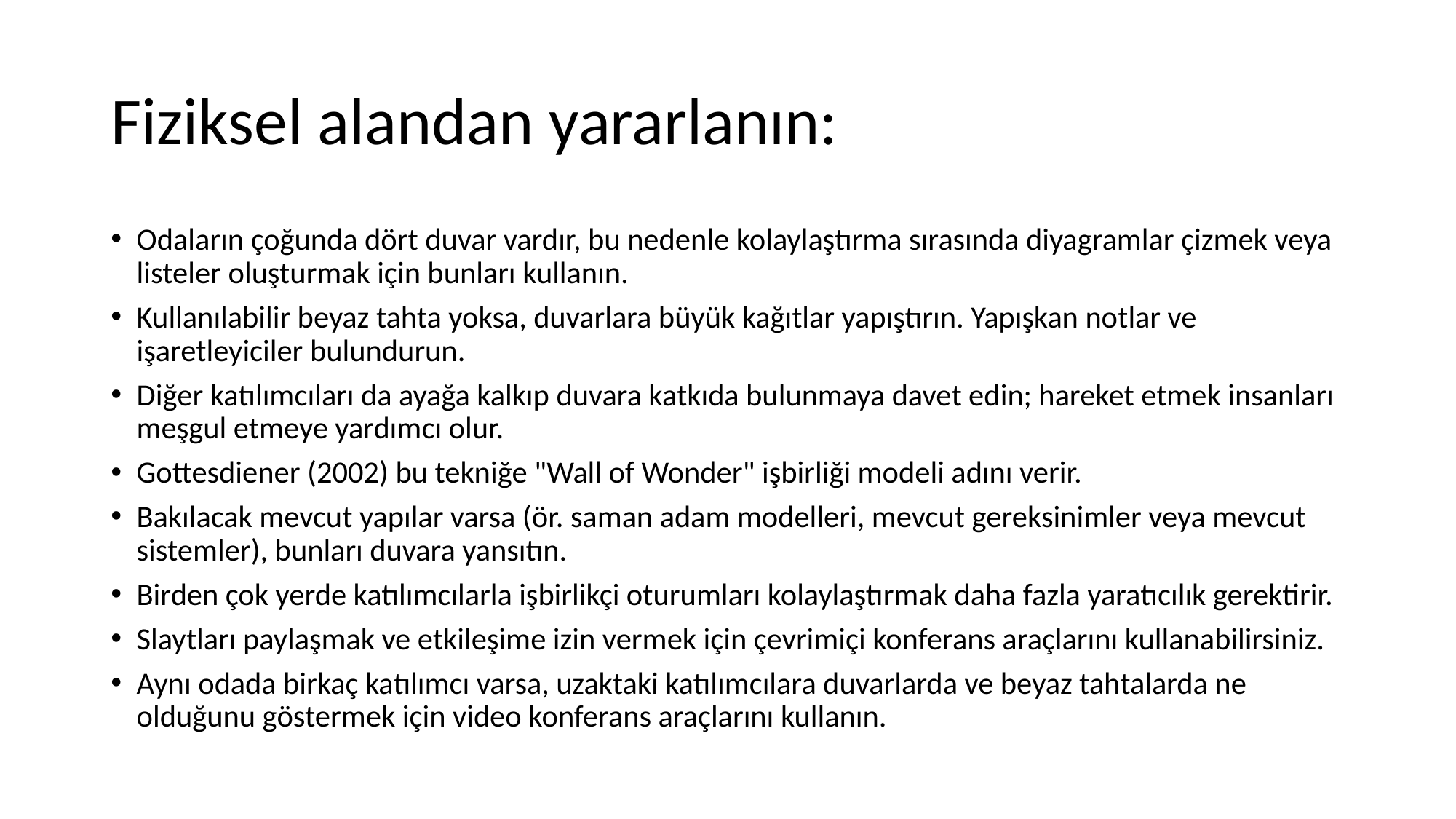

# Fiziksel alandan yararlanın:
Odaların çoğunda dört duvar vardır, bu nedenle kolaylaştırma sırasında diyagramlar çizmek veya listeler oluşturmak için bunları kullanın.
Kullanılabilir beyaz tahta yoksa, duvarlara büyük kağıtlar yapıştırın. Yapışkan notlar ve işaretleyiciler bulundurun.
Diğer katılımcıları da ayağa kalkıp duvara katkıda bulunmaya davet edin; hareket etmek insanları meşgul etmeye yardımcı olur.
Gottesdiener (2002) bu tekniğe "Wall of Wonder" işbirliği modeli adını verir.
Bakılacak mevcut yapılar varsa (ör. saman adam modelleri, mevcut gereksinimler veya mevcut sistemler), bunları duvara yansıtın.
Birden çok yerde katılımcılarla işbirlikçi oturumları kolaylaştırmak daha fazla yaratıcılık gerektirir.
Slaytları paylaşmak ve etkileşime izin vermek için çevrimiçi konferans araçlarını kullanabilirsiniz.
Aynı odada birkaç katılımcı varsa, uzaktaki katılımcılara duvarlarda ve beyaz tahtalarda ne olduğunu göstermek için video konferans araçlarını kullanın.